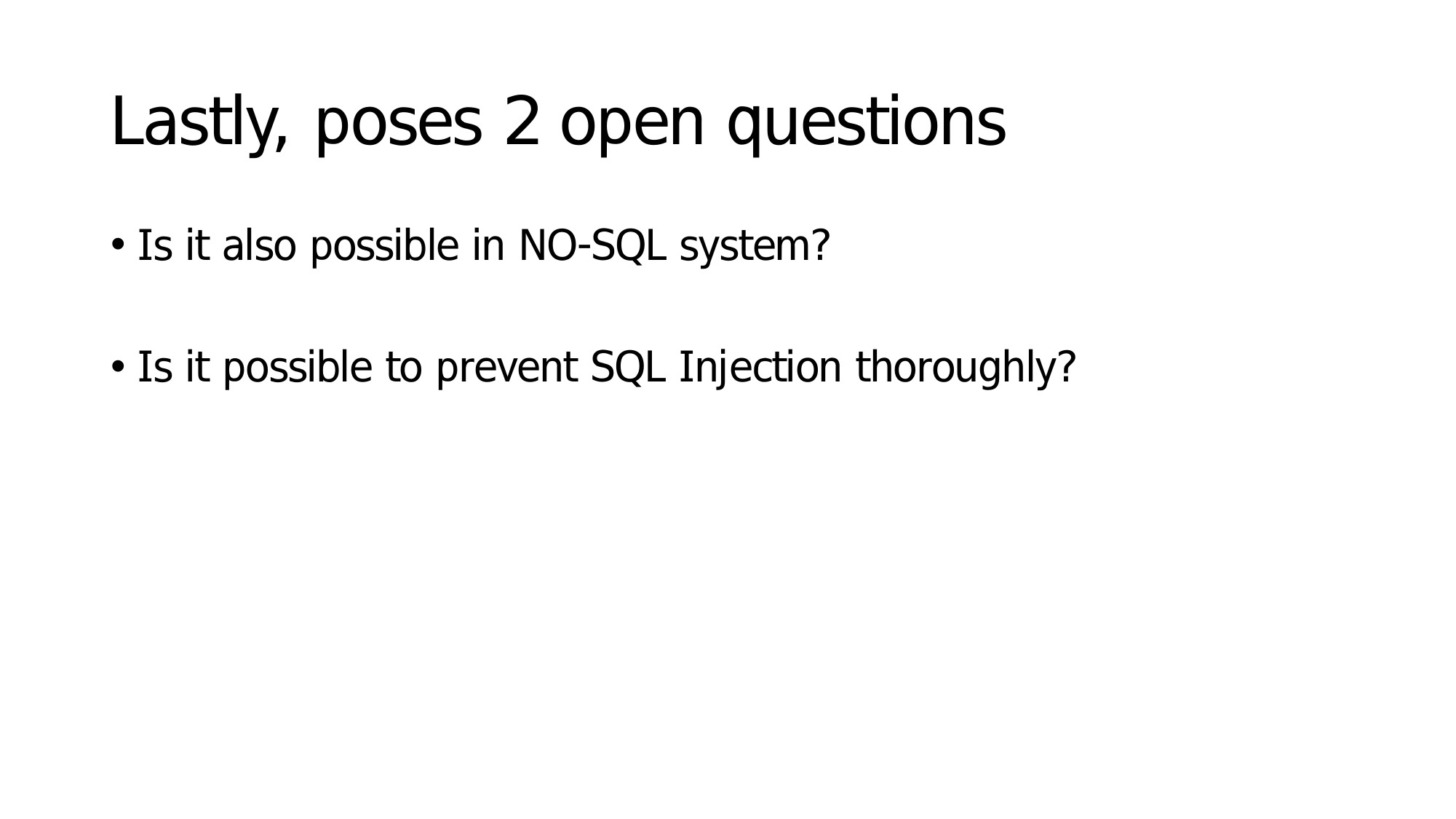

# Lastly, poses 2 open questions
Is it also possible in NO-SQL system?

Is it possible to prevent SQL Injection thoroughly?